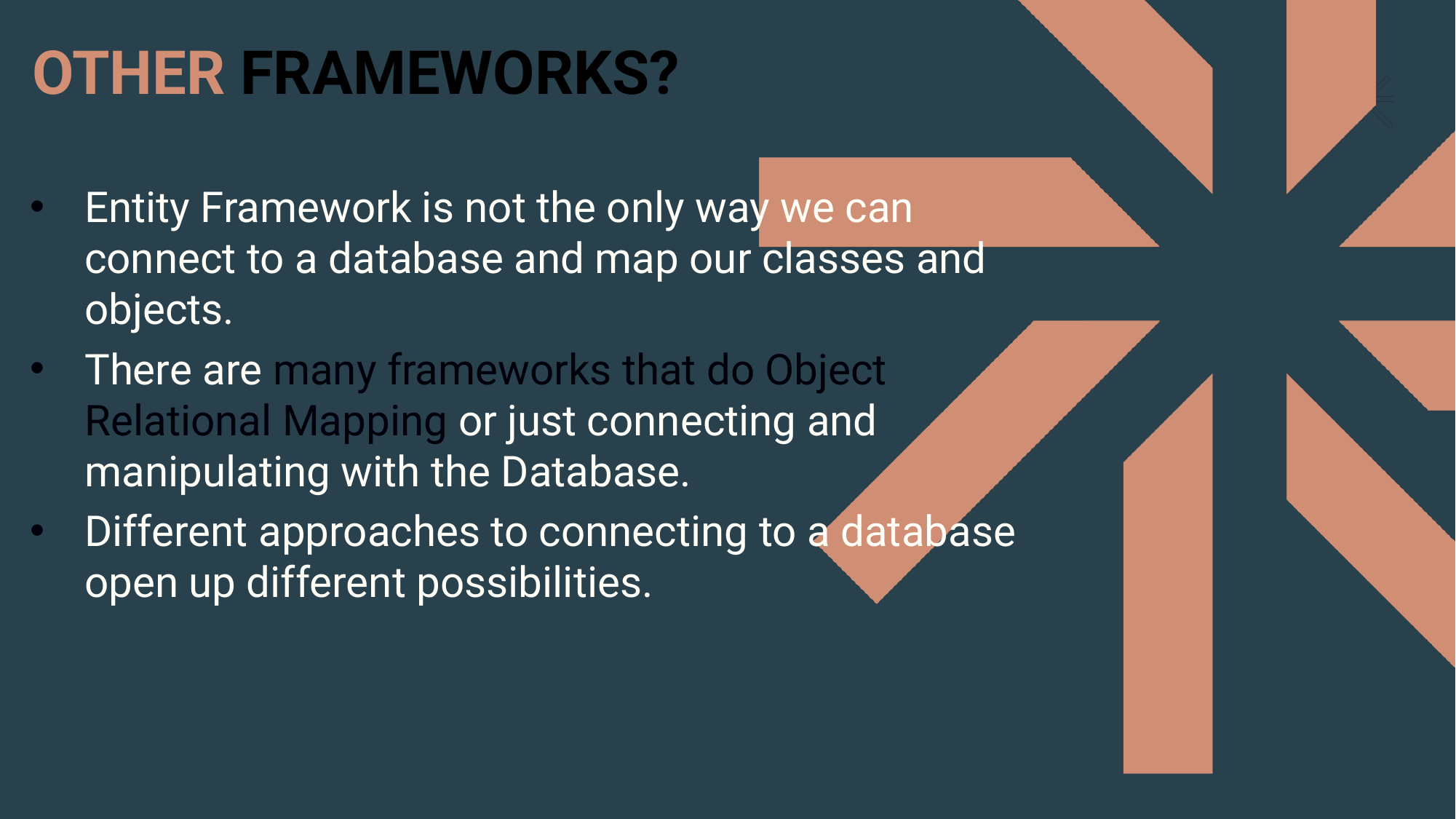

OTHER FRAMEWORKS?
Entity Framework is not the only way we can connect to a database and map our classes and objects.
There are many frameworks that do Object Relational Mapping or just connecting and manipulating with the Database.
Different approaches to connecting to a database open up different possibilities.